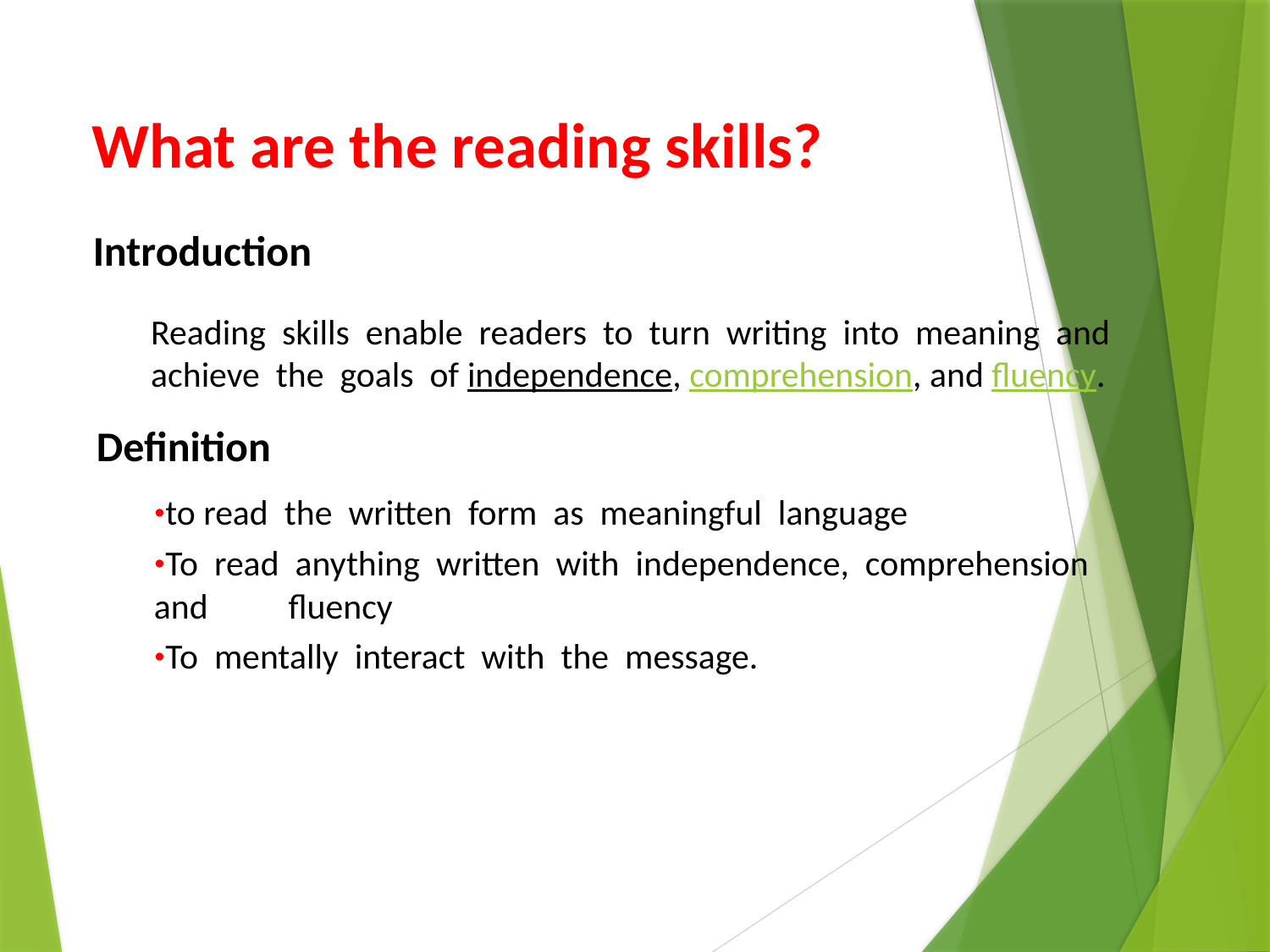

What are the reading skills?
Introduction

Reading  skills  enable  readers  to  turn  writing  into  meaning  and  achieve  the  goals  of independence, comprehension, and fluency.
Definition
·to read  the  written  form  as  meaningful  language
·To  read  anything  written  with  independence,  comprehension  and          fluency
·To  mentally  interact  with  the  message.